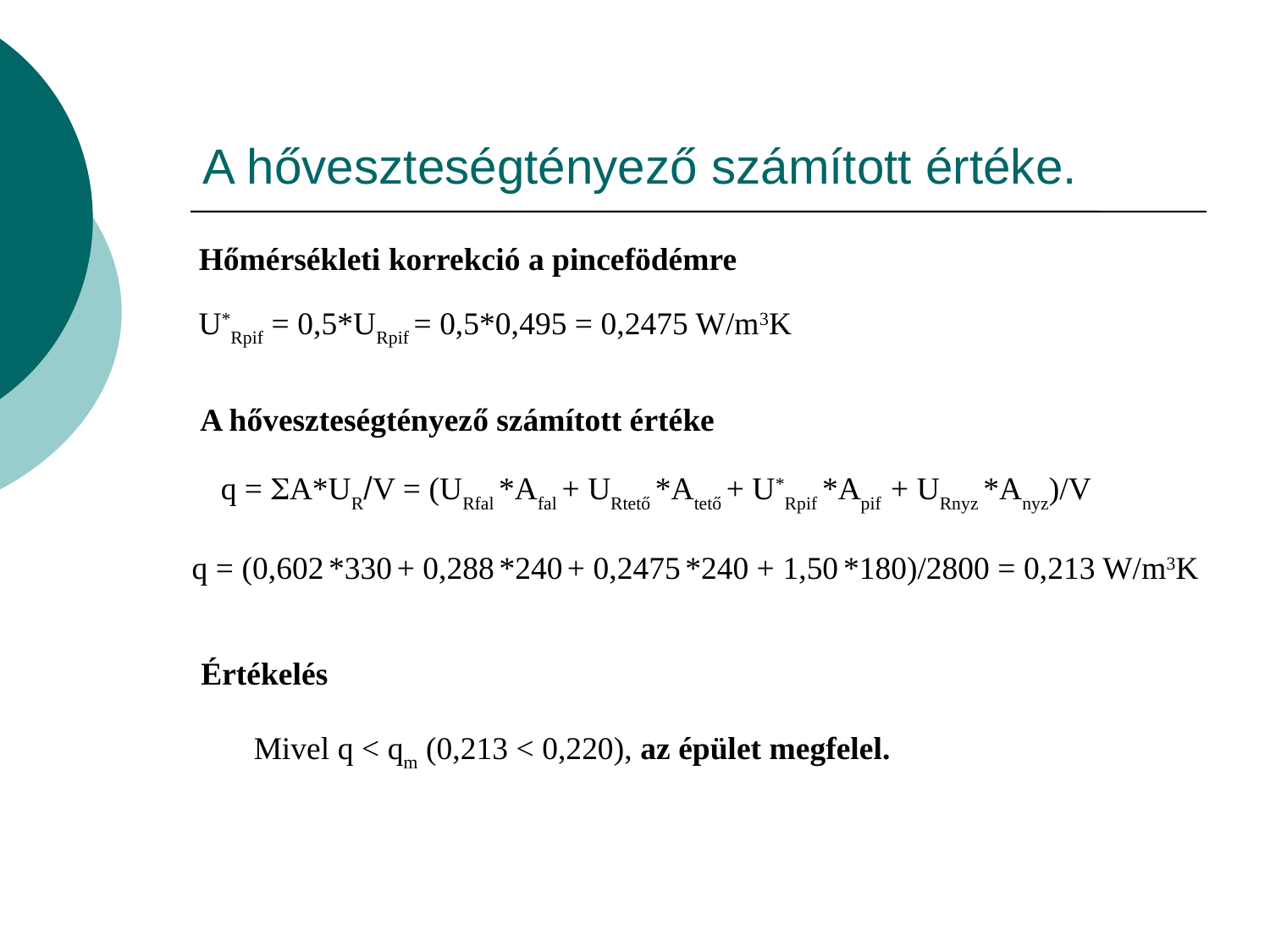

# A hőveszteségtényező számított értéke.
Hőmérsékleti korrekció a pincefödémre
U*Rpif = 0,5*URpif = 0,5*0,495 = 0,2475 W/m3K
A hőveszteségtényező számított értéke
q = ΣA*UR/V = (URfal *Afal + URtető *Atető + U*Rpif *Apif  + URnyz *Anyz)/V
q = (0,602 *330 + 0,288 *240 + 0,2475 *240 + 1,50 *180)/2800 = 0,213 W/m3K
Értékelés
Mivel q < qm (0,213 < 0,220), az épület megfelel.